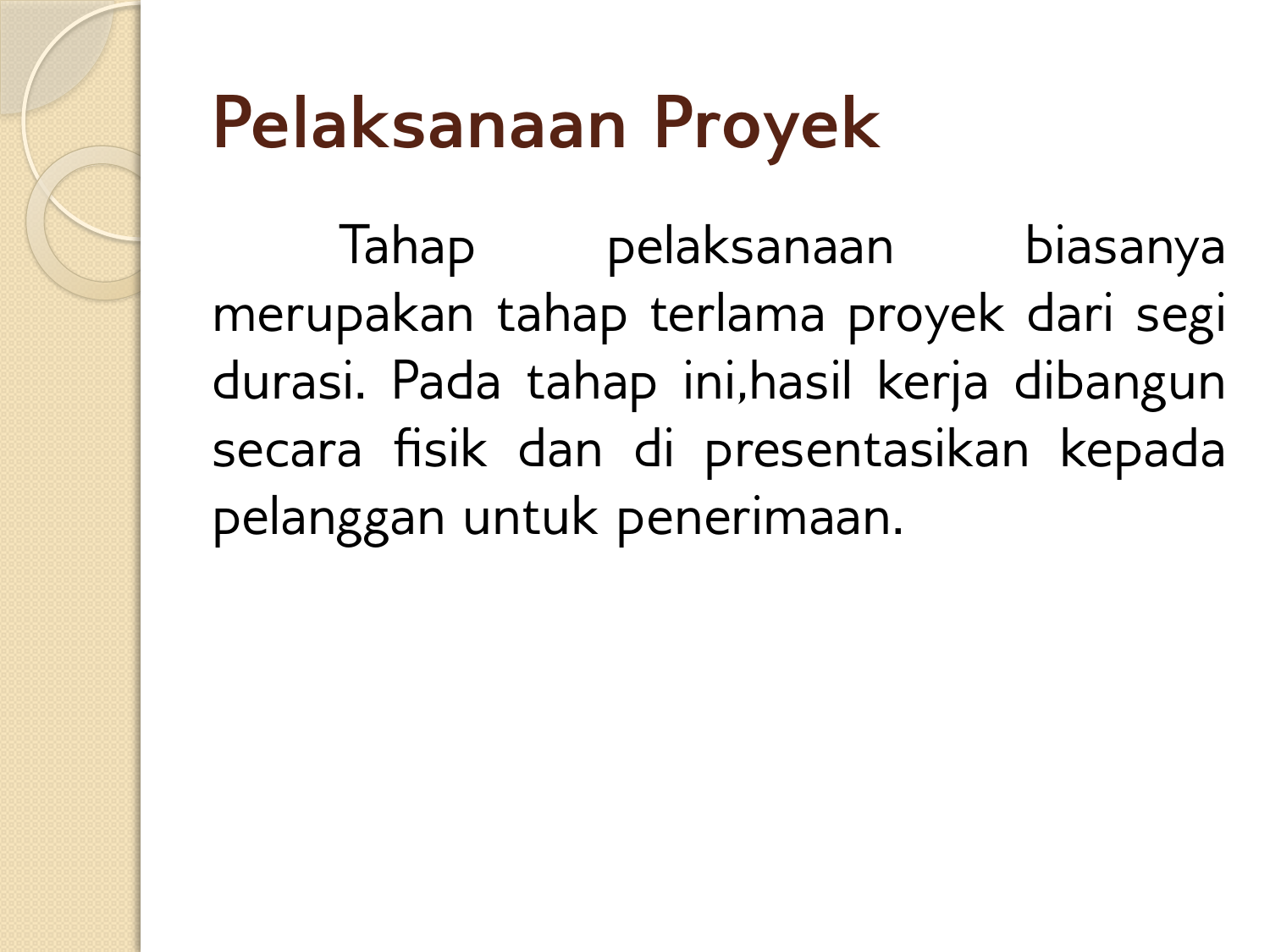

# Pelaksanaan Proyek
	Tahap pelaksanaan biasanya merupakan tahap terlama proyek dari segi durasi. Pada tahap ini,hasil kerja dibangun secara fisik dan di presentasikan kepada pelanggan untuk penerimaan.